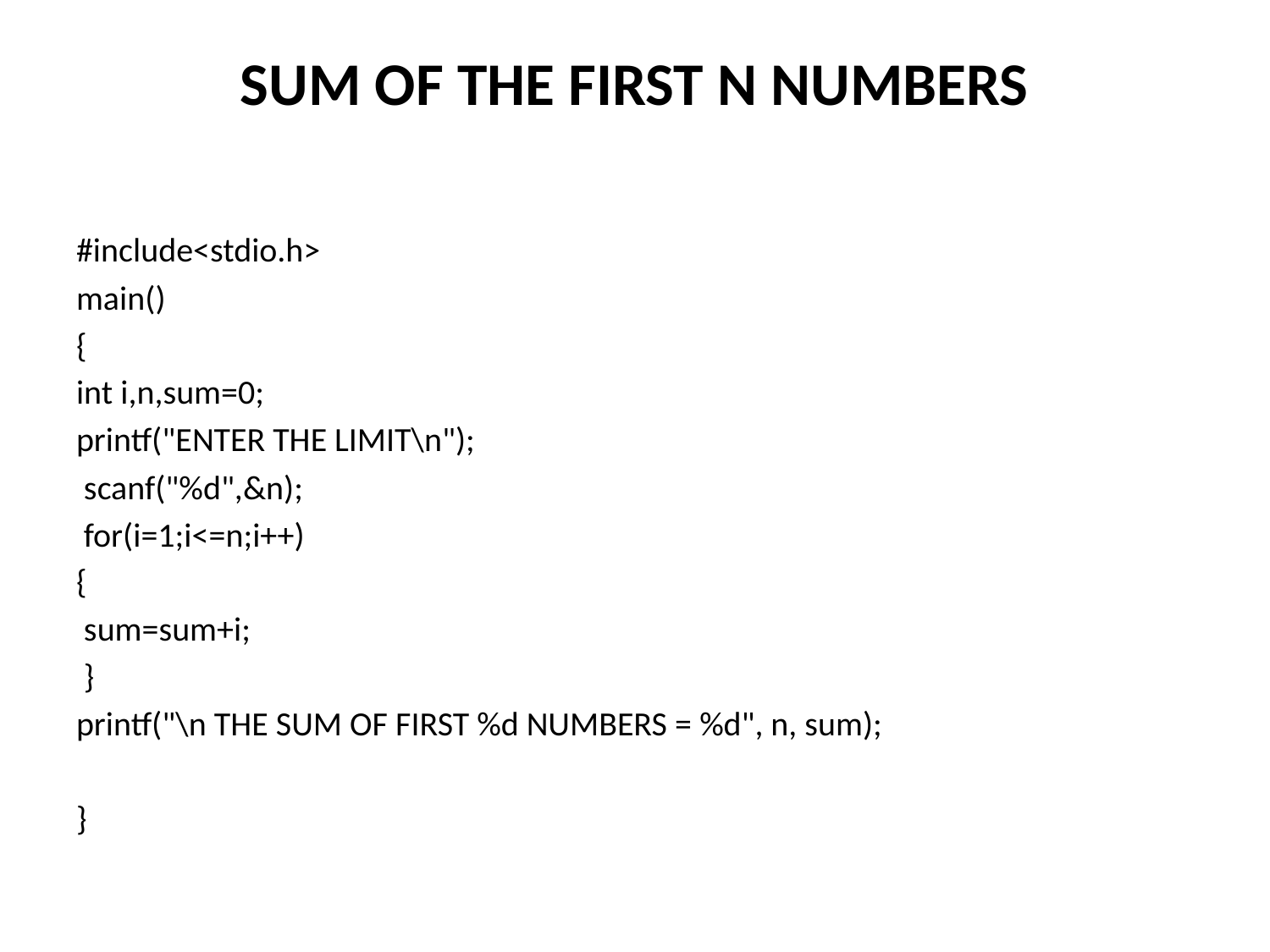

# SUM OF THE FIRST N NUMBERS
#include<stdio.h>
main()
{
int i,n,sum=0;
printf("ENTER THE LIMIT\n");
 scanf("%d",&n);
 for(i=1;i<=n;i++)
{
 sum=sum+i;
 }
printf("\n THE SUM OF FIRST %d NUMBERS = %d", n, sum);

}